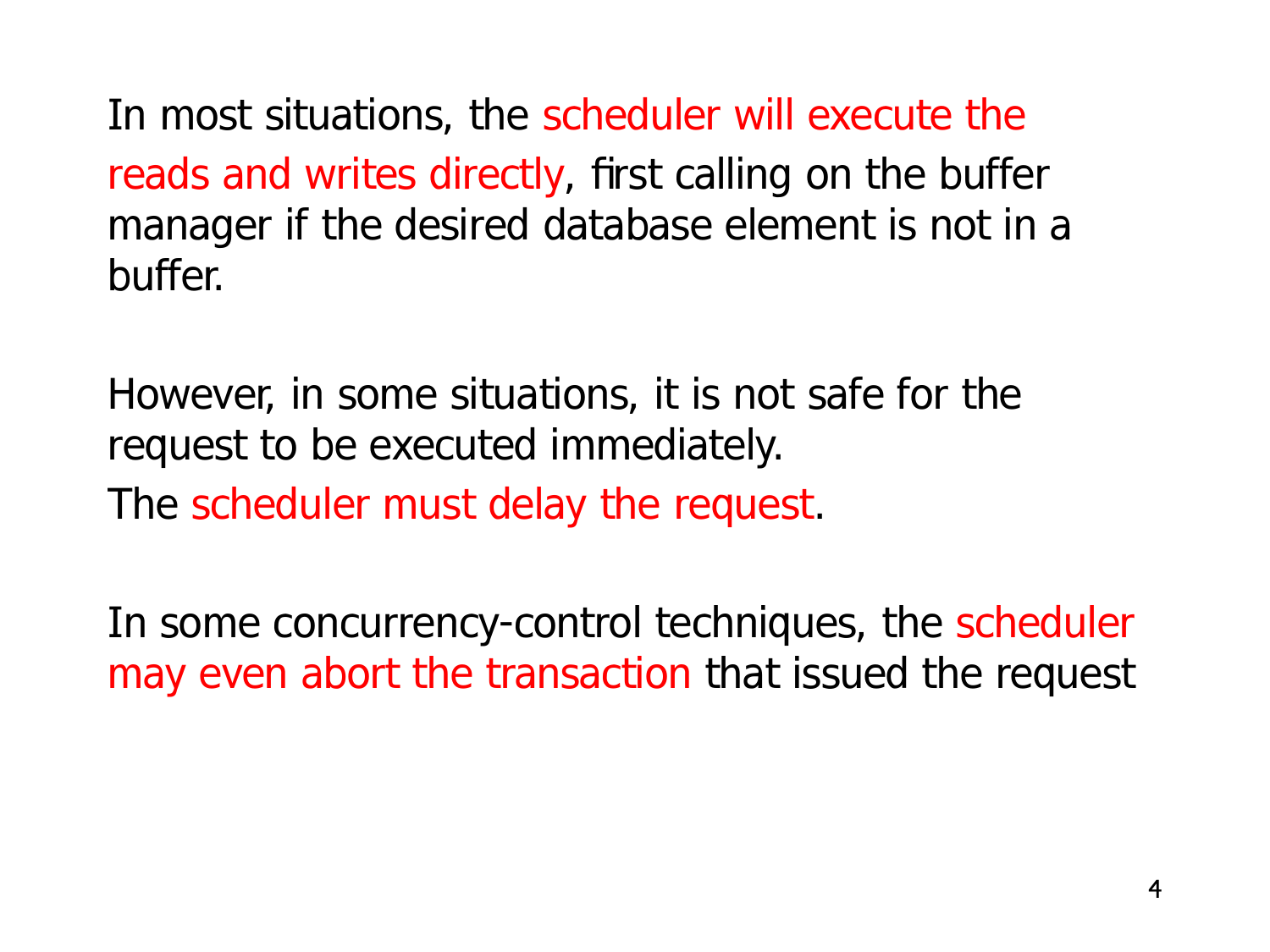

In most situations, the scheduler will execute the
reads and writes directly, first calling on the buffer manager if the desired database element is not in a buffer.

However, in some situations, it is not safe for the request to be executed immediately.
The scheduler must delay the request.

In some concurrency-control techniques, the scheduler may even abort the transaction that issued the request

4